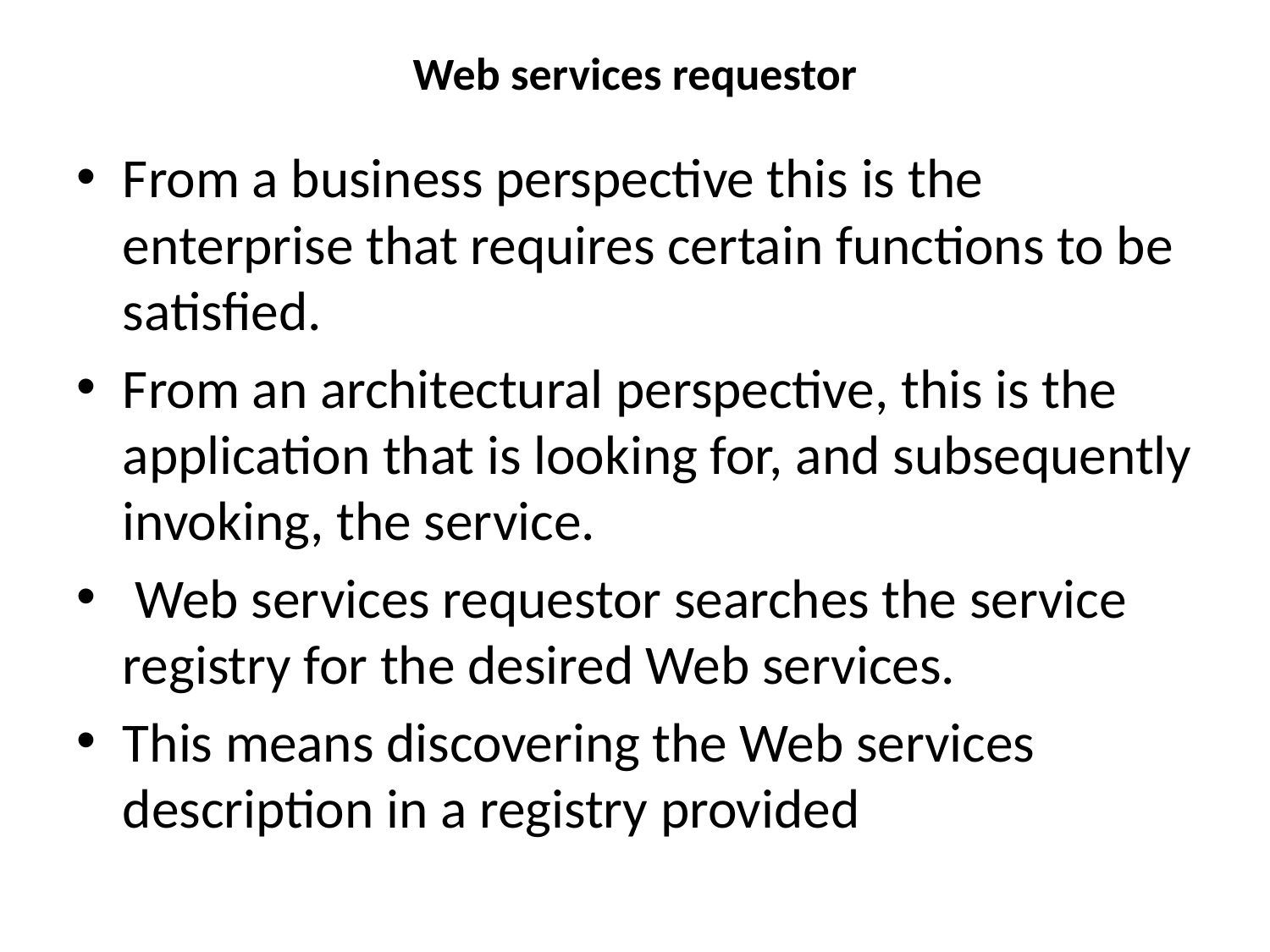

# Web services requestor
From a business perspective this is the enterprise that requires certain functions to be satisﬁed.
From an architectural perspective, this is the application that is looking for, and subsequently invoking, the service.
 Web services requestor searches the service registry for the desired Web services.
This means discovering the Web services description in a registry provided